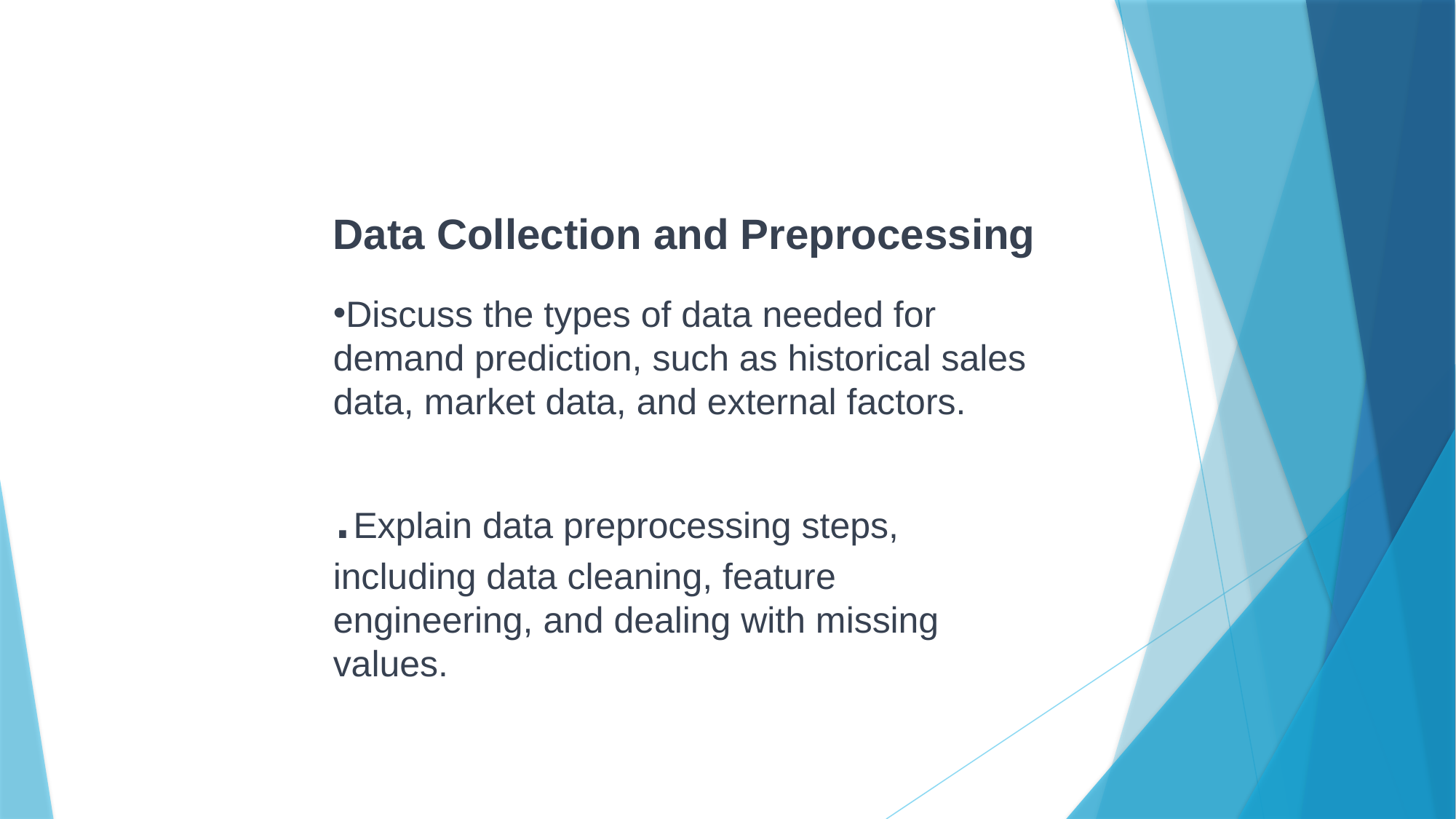

Data Collection and Preprocessing

Discuss the types of data needed for demand prediction, such as historical sales data, market data, and external factors.

.Explain data preprocessing steps, including data cleaning, feature engineering, and dealing with missing values.